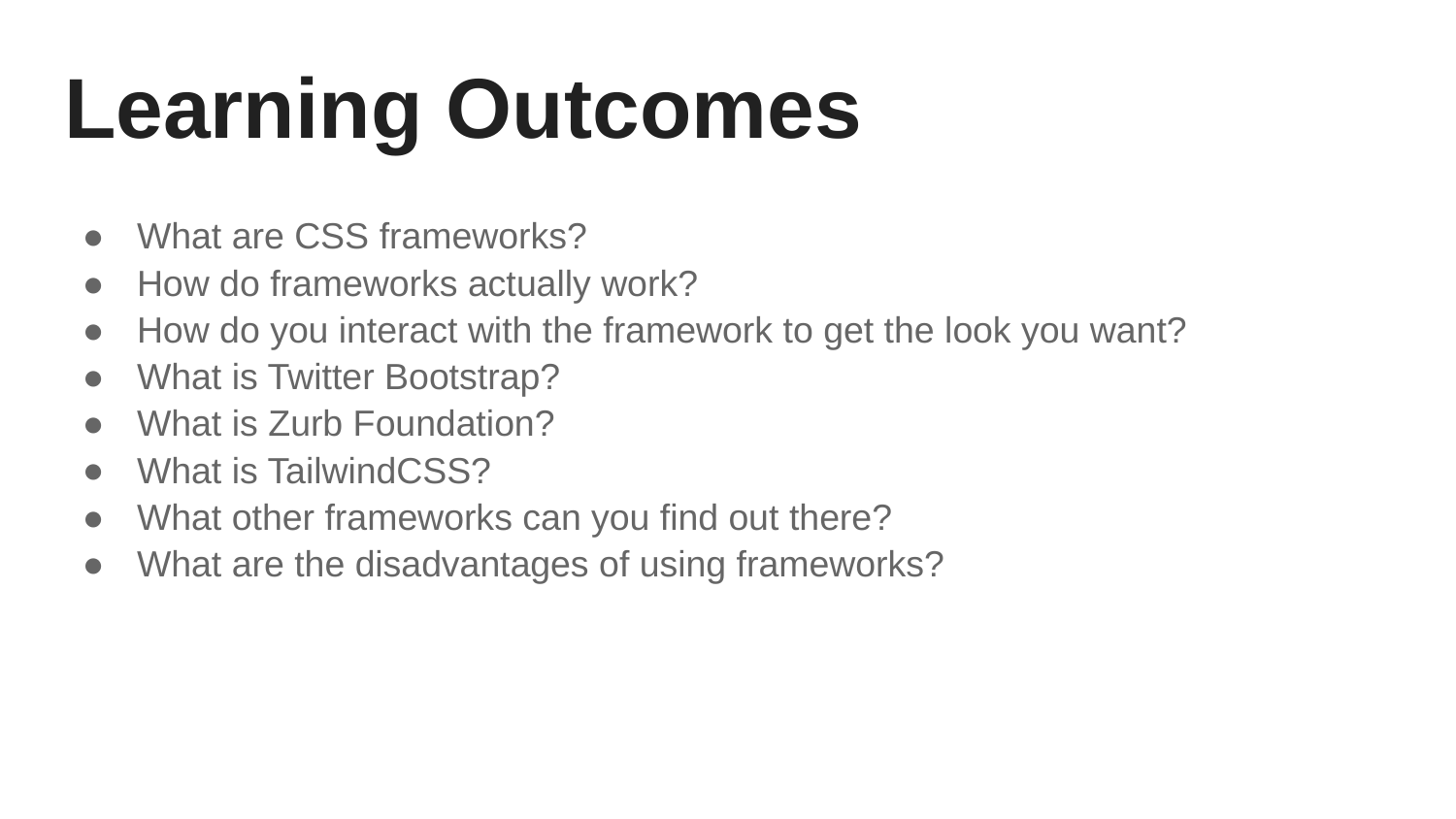

# Learning Outcomes
What are CSS frameworks?
How do frameworks actually work?
How do you interact with the framework to get the look you want?
What is Twitter Bootstrap?
What is Zurb Foundation?
What is TailwindCSS?
What other frameworks can you find out there?
What are the disadvantages of using frameworks?